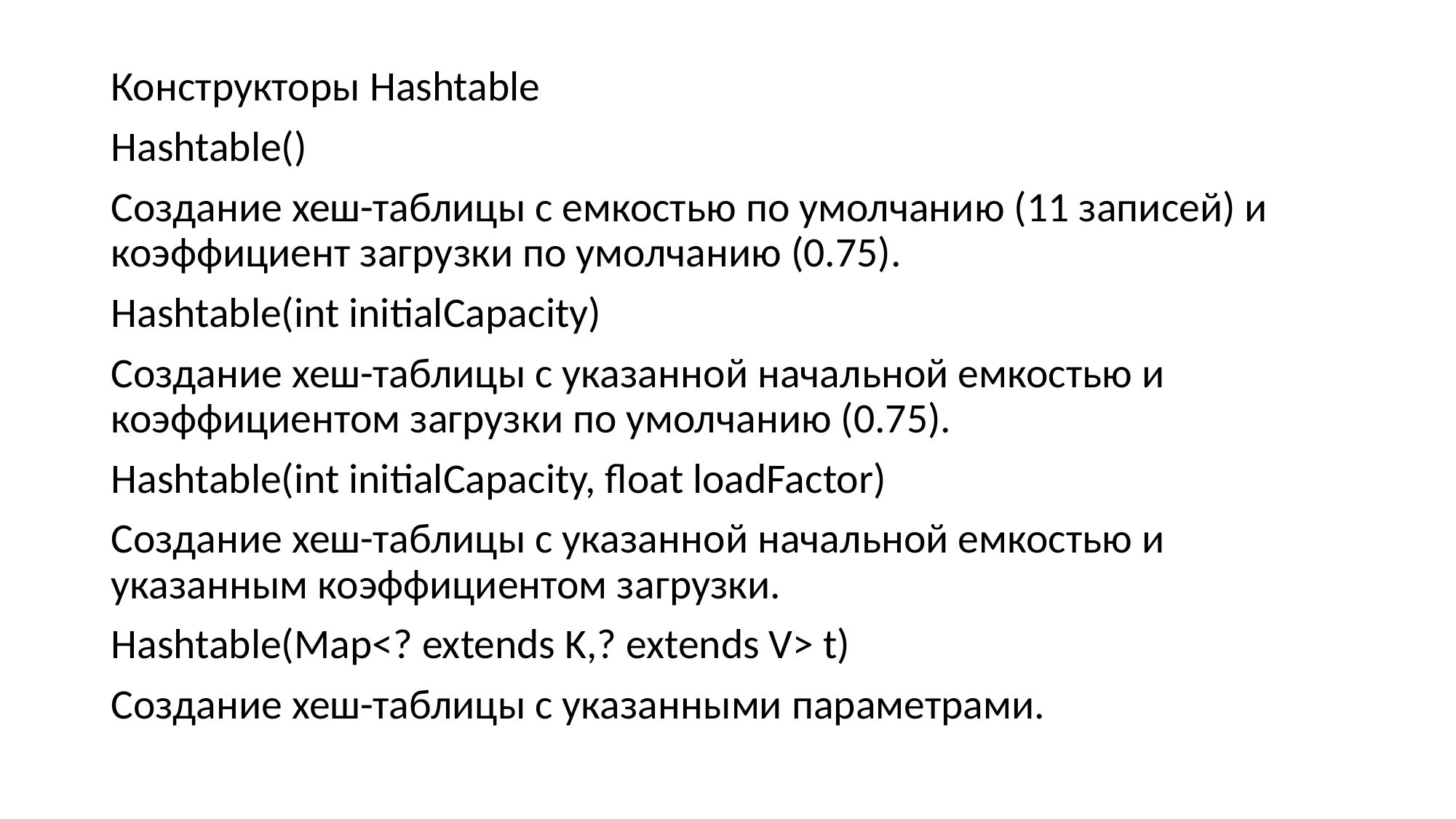

Конструкторы Hashtable
Hashtable()
Создание хеш-таблицы с емкостью по умолчанию (11 записей) и коэффициент загрузки по умолчанию (0.75).
Hashtable(int initialCapacity)
Создание хеш-таблицы с указанной начальной емкостью и коэффициентом загрузки по умолчанию (0.75).
Hashtable(int initialCapacity, float loadFactor)
Создание хеш-таблицы с указанной начальной емкостью и указанным коэффициентом загрузки.
Hashtable(Map<? extends K,? extends V> t)
Создание хеш-таблицы с указанными параметрами.